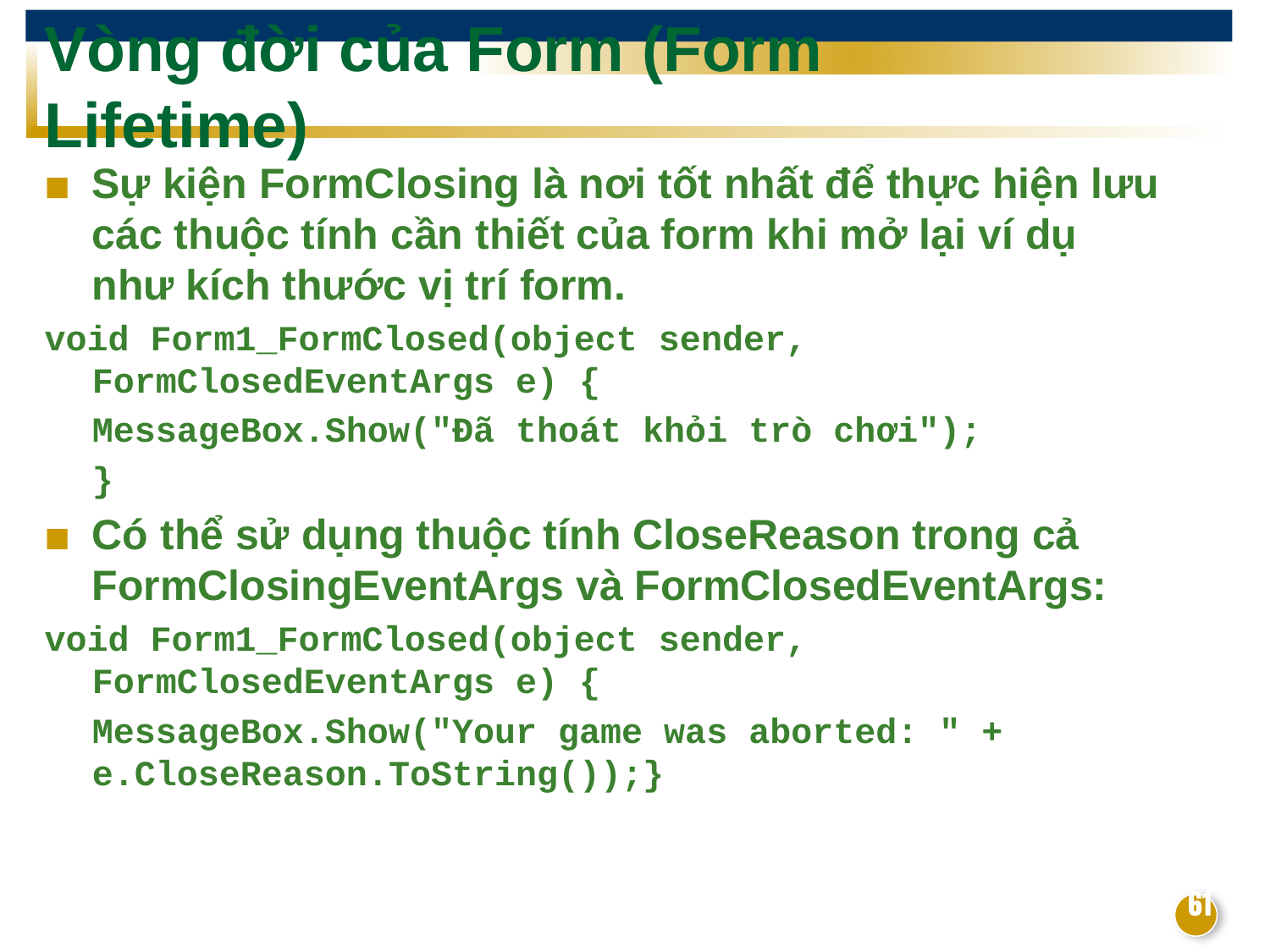

# Vòng đời của Form (Form Lifetime)
Sự kiện FormClosing là nơi tốt nhất để thực hiện lưu các thuộc tính cần thiết của form khi mở lại ví dụ như kích thước vị trí form.
void Form1_FormClosed(object sender, FormClosedEventArgs e) {
	MessageBox.Show("Đã thoát khỏi trò chơi");
	}
Có thể sử dụng thuộc tính CloseReason trong cả FormClosingEventArgs và FormClosedEventArgs:
void Form1_FormClosed(object sender, FormClosedEventArgs e) {
	MessageBox.Show("Your game was aborted: " + e.CloseReason.ToString());}
61